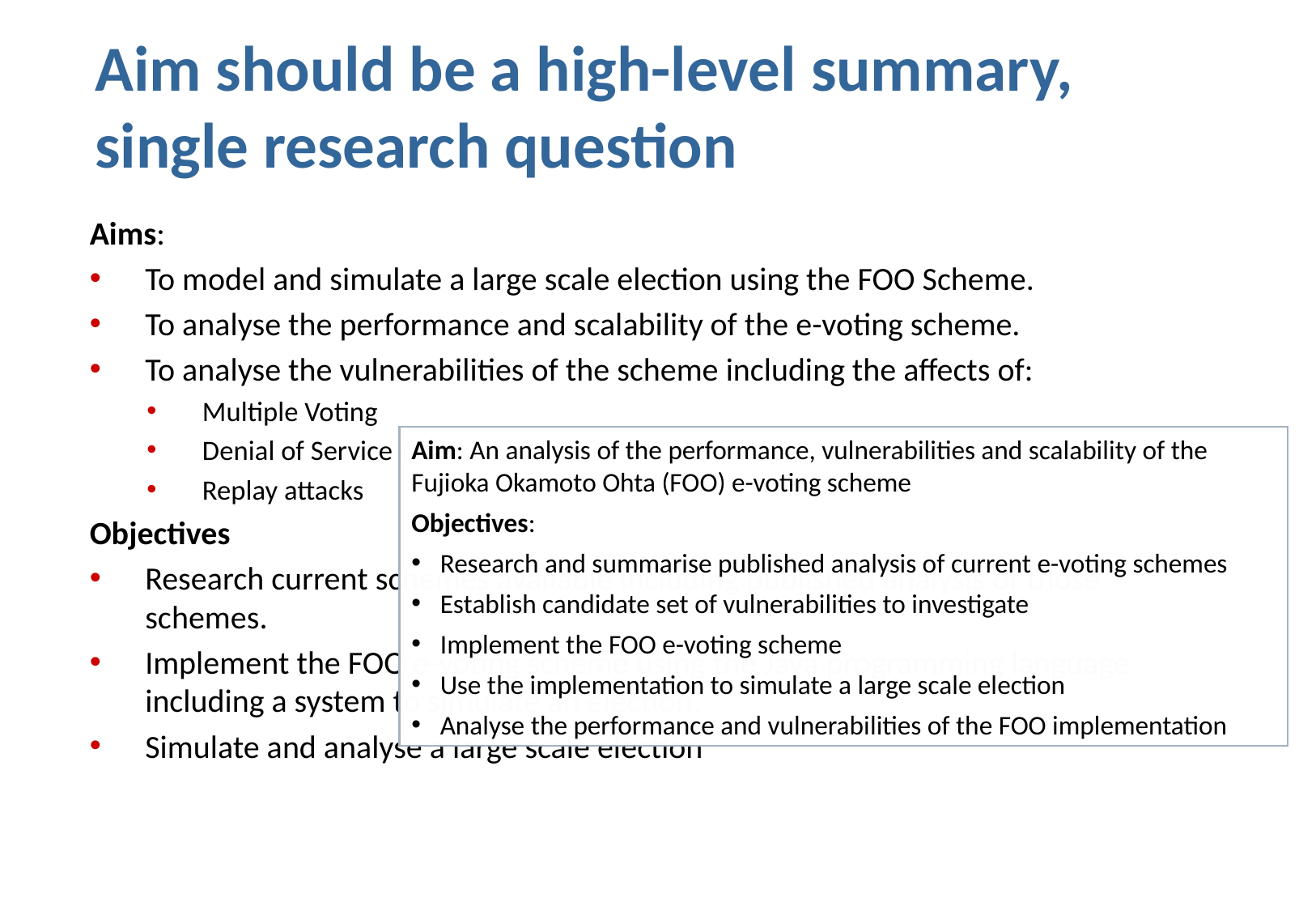

# Aim should be a high-level summary, single research question
Aims:
To model and simulate a large scale election using the FOO Scheme.
To analyse the performance and scalability of the e-voting scheme.
To analyse the vulnerabilities of the scheme including the affects of:
Multiple Voting
Denial of Service Attacks
Replay attacks
Objectives
Research current schemes available including published analysis of those schemes.
Implement the FOO e-voting scheme using the Java programming language including a system to simulate an election.
Simulate and analyse a large scale election
Aim: An analysis of the performance, vulnerabilities and scalability of the Fujioka Okamoto Ohta (FOO) e-voting scheme
Objectives:
Research and summarise published analysis of current e-voting schemes
Establish candidate set of vulnerabilities to investigate
Implement the FOO e-voting scheme
Use the implementation to simulate a large scale election
Analyse the performance and vulnerabilities of the FOO implementation